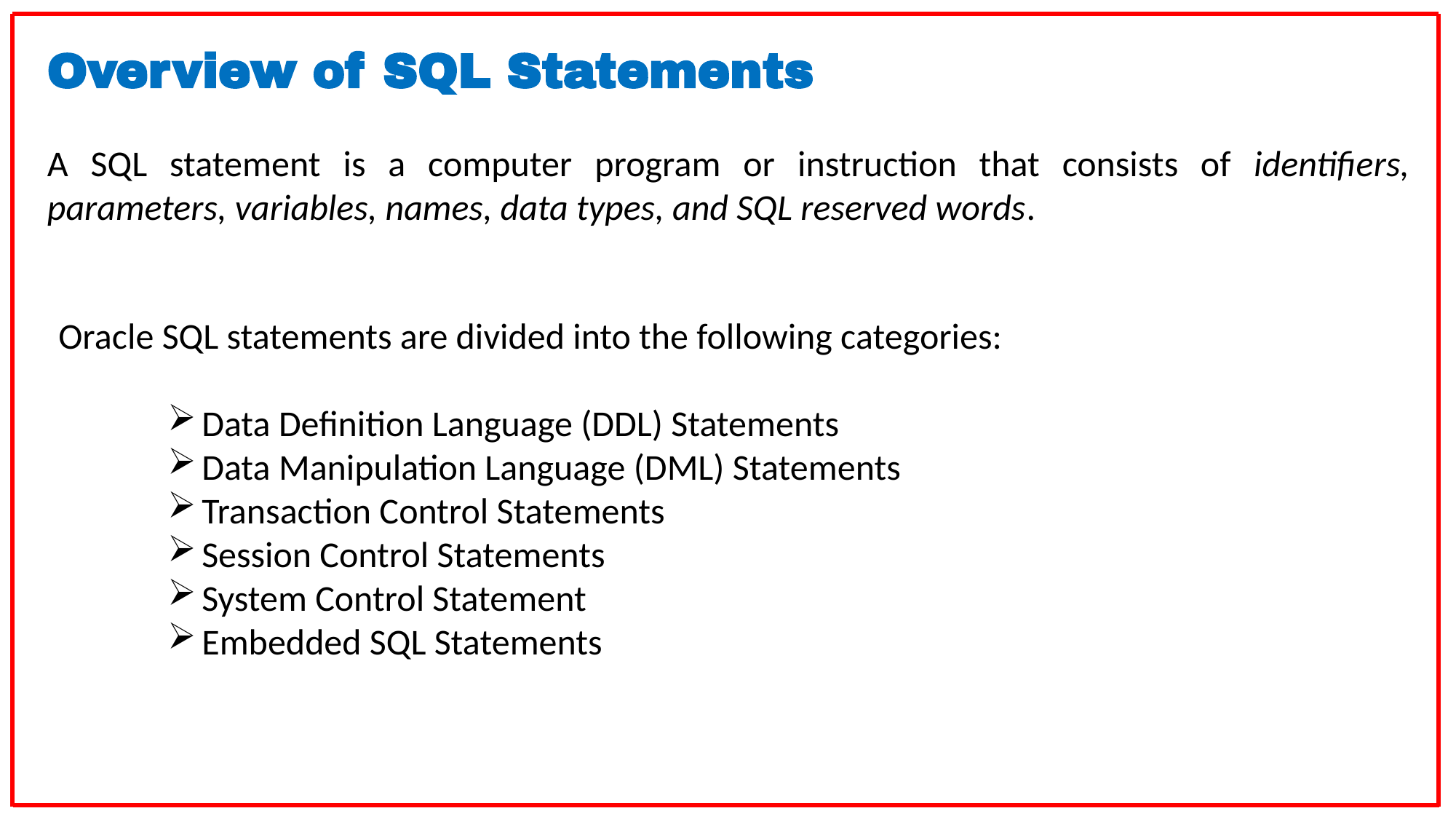

Overview of SQL Statements
A SQL statement is a computer program or instruction that consists of identifiers, parameters, variables, names, data types, and SQL reserved words.
Oracle SQL statements are divided into the following categories:

Data Definition Language (DDL) Statements
Data Manipulation Language (DML) Statements
Transaction Control Statements
Session Control Statements
System Control Statement
Embedded SQL Statements